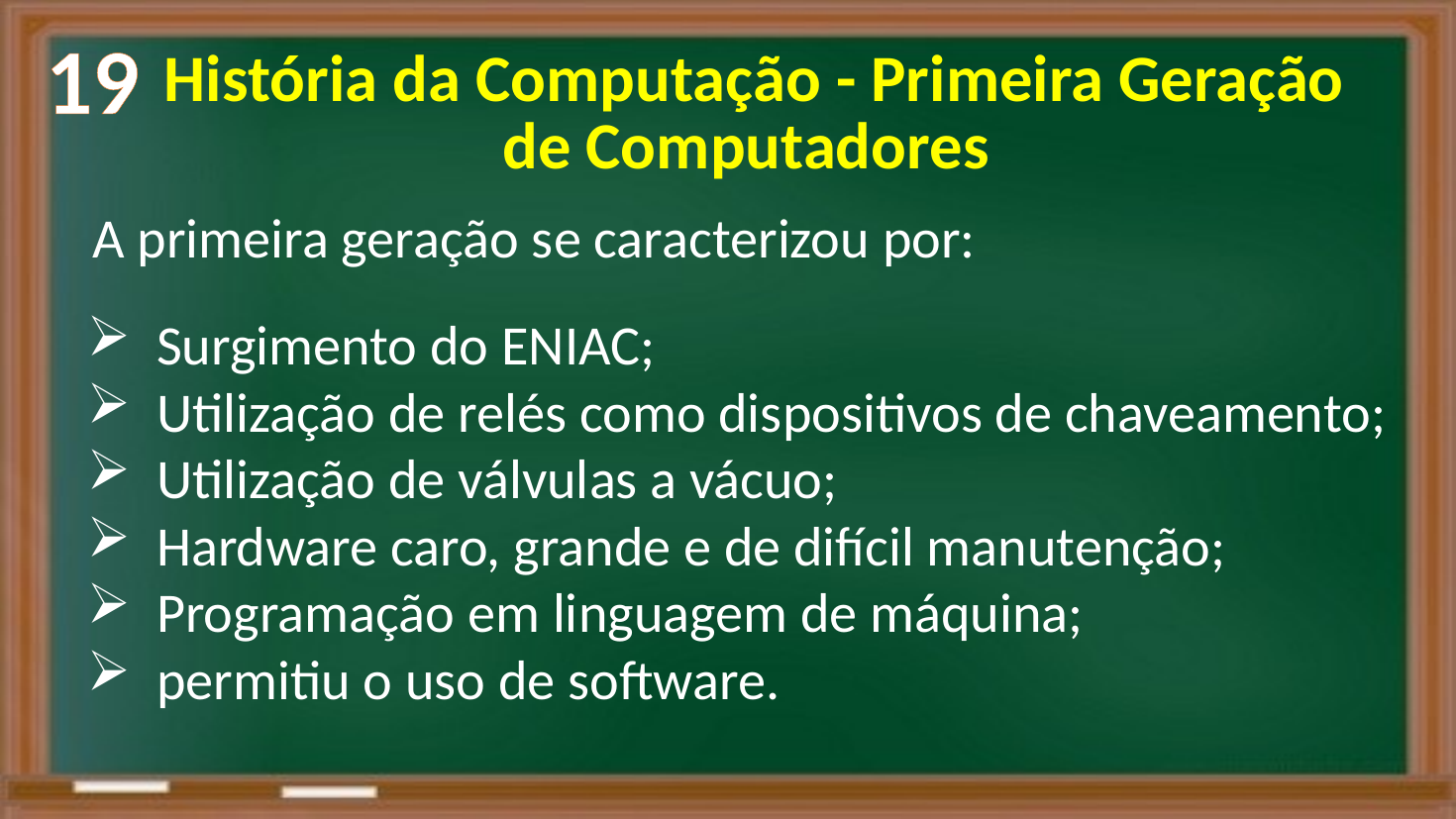

19
História da Computação - Primeira Geração
de Computadores
A primeira geração se caracterizou por:
  Surgimento do ENIAC;
  Utilização de relés como dispositivos de chaveamento;
  Utilização de válvulas a vácuo;
  Hardware caro, grande e de difícil manutenção;
  Programação em linguagem de máquina;
  permitiu o uso de software.